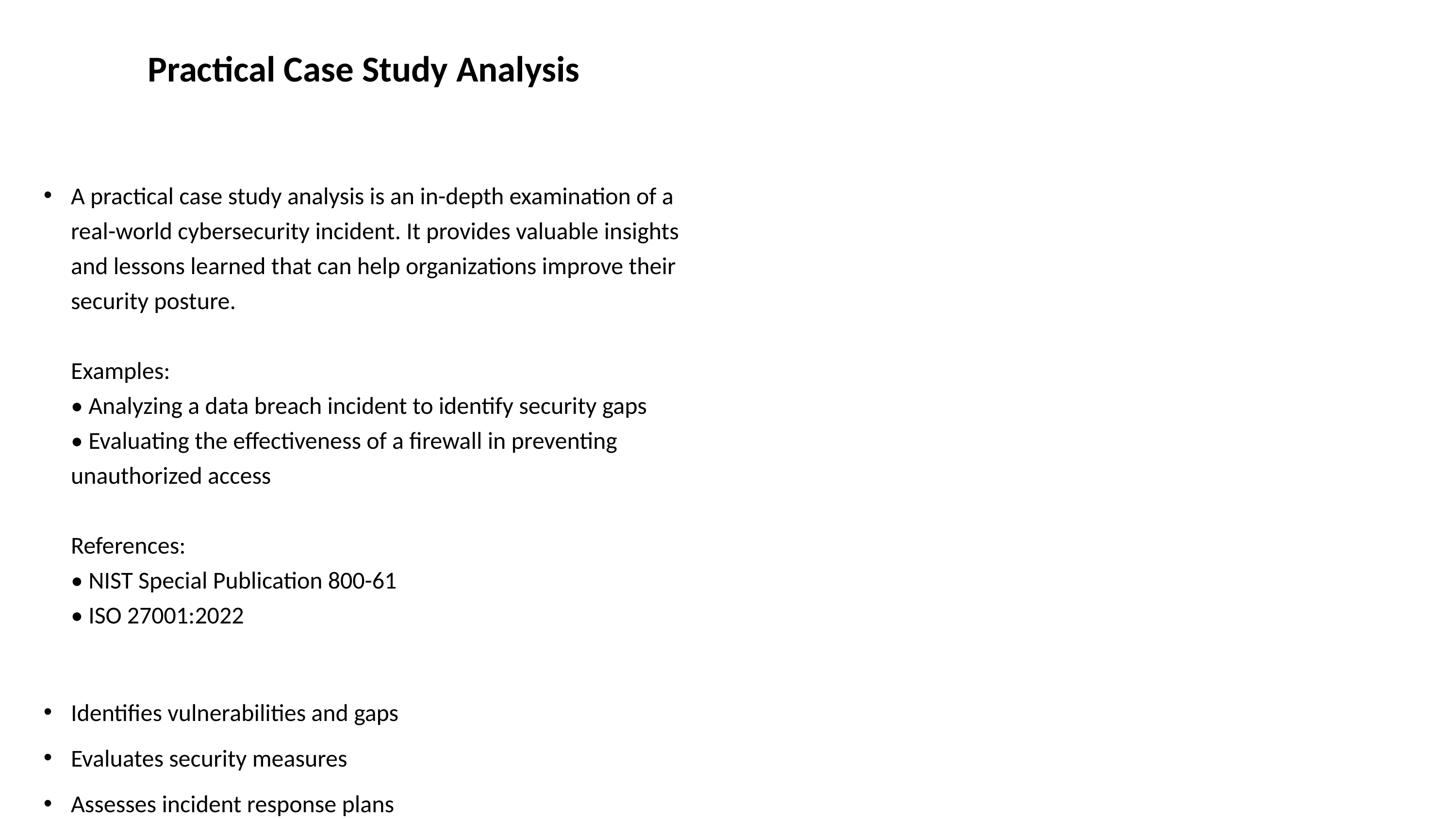

# Practical Case Study Analysis

A practical case study analysis is an in-depth examination of a real-world cybersecurity incident. It provides valuable insights and lessons learned that can help organizations improve their security posture.
Examples:
• Analyzing a data breach incident to identify security gaps
• Evaluating the effectiveness of a firewall in preventing unauthorized access
References:
• NIST Special Publication 800-61
• ISO 27001:2022

Identifies vulnerabilities and gaps
Evaluates security measures
Assesses incident response plans
Provides actionable recommendations